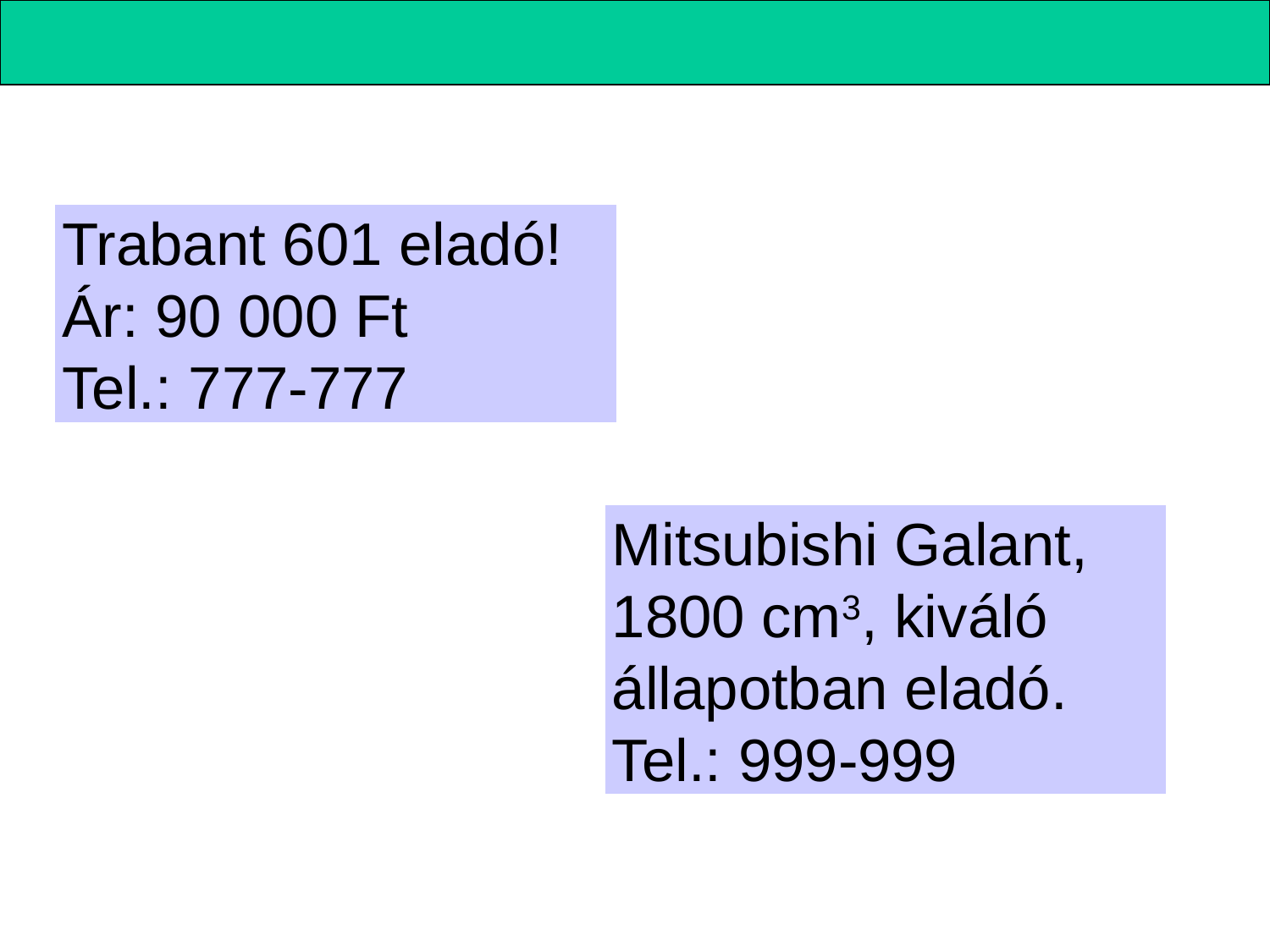

Trabant 601 eladó! Ár: 90 000 Ft
Tel.: 777-777

Mitsubishi Galant, 1800 cm3, kiváló állapotban eladó.
Tel.: 999-999